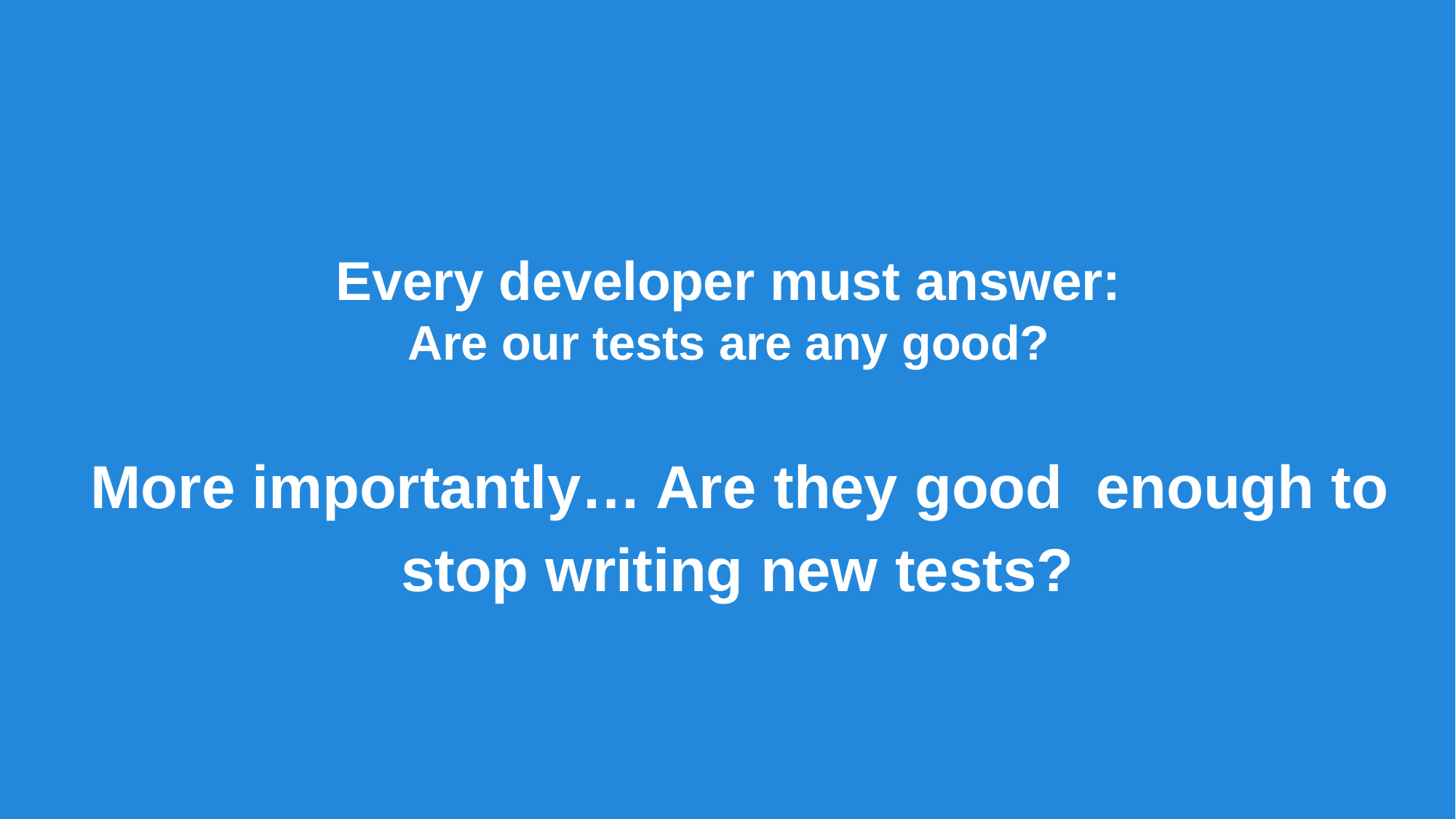

# Every developer must answer: Are our tests are any good?
More importantly… Are they good  enough to stop writing new tests?
2